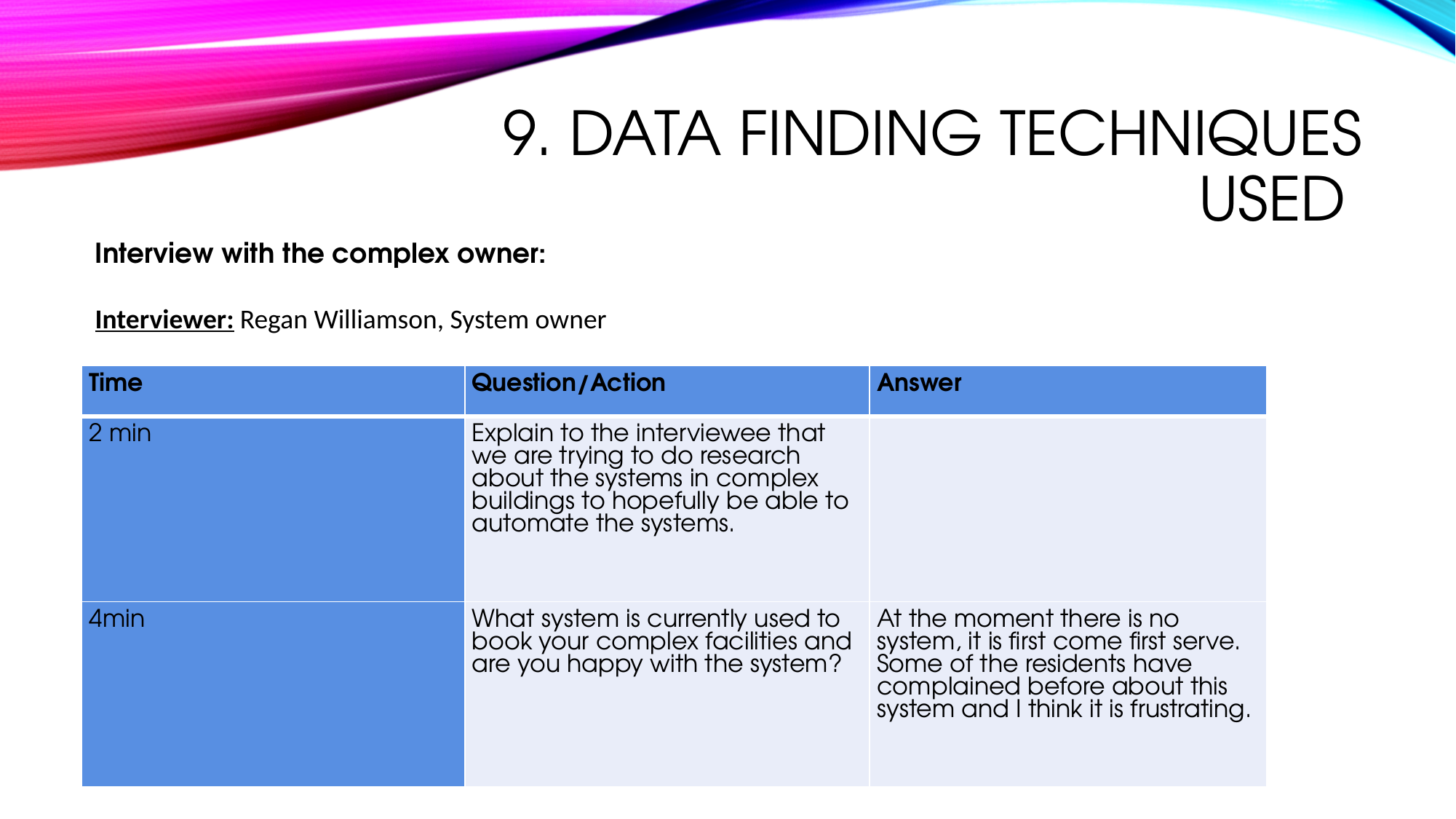

# 9. DATA FINDING TECHNIQUES USED
Interview with the complex owner:

Interviewer: Regan Williamson, System owner
| Time | Question/Action | Answer |
| --- | --- | --- |
| 2 min | Explain to the interviewee that we are trying to do research about the systems in complex buildings to hopefully be able to automate the systems. |  |
| 4min | What system is currently used to book your complex facilities and are you happy with the system? | At the moment there is no system, it is first come first serve. Some of the residents have complained before about this system and I think it is frustrating. |